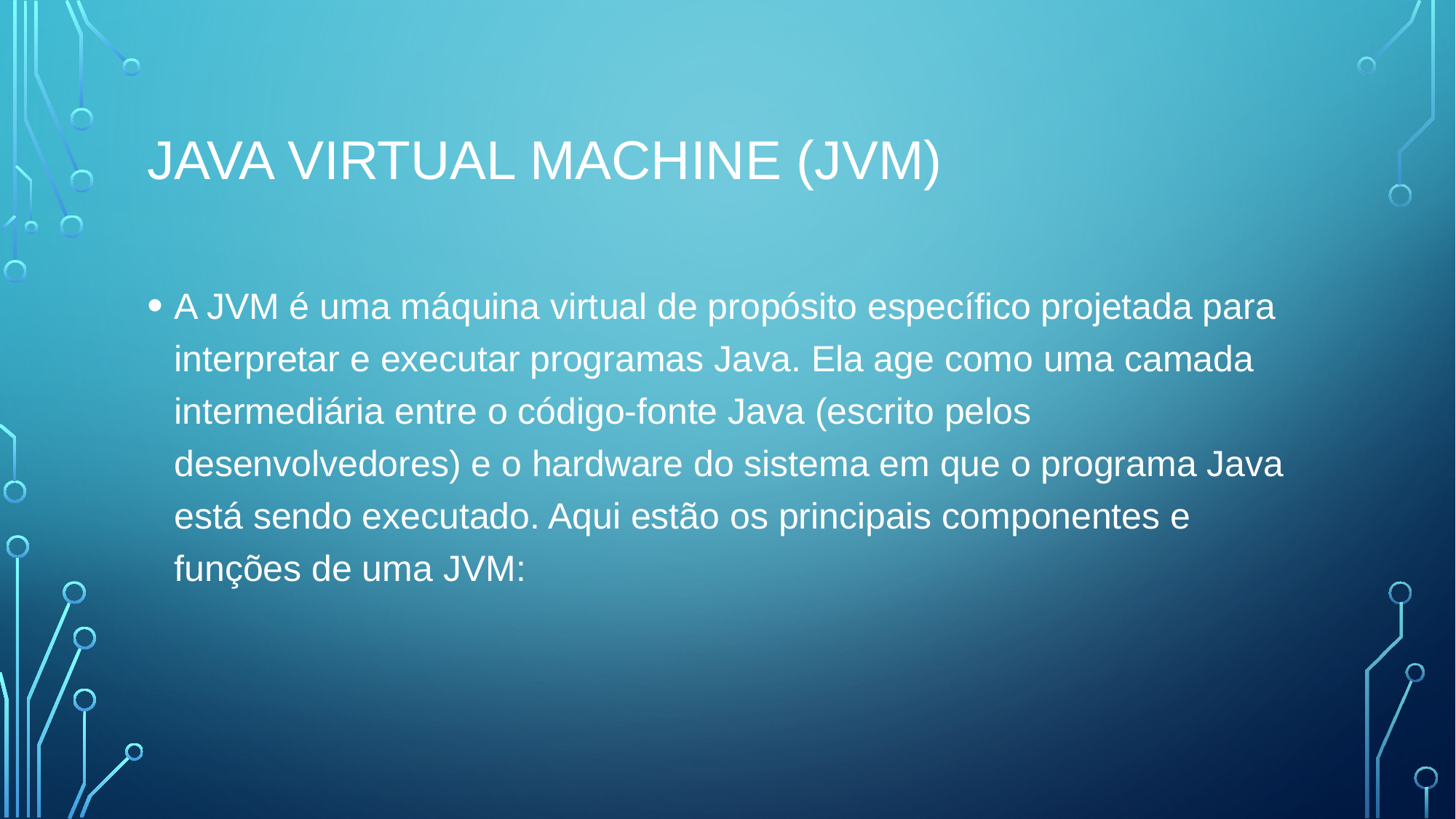

# Java virtual machine (jvm)
A JVM é uma máquina virtual de propósito específico projetada para interpretar e executar programas Java. Ela age como uma camada intermediária entre o código-fonte Java (escrito pelos desenvolvedores) e o hardware do sistema em que o programa Java está sendo executado. Aqui estão os principais componentes e funções de uma JVM: